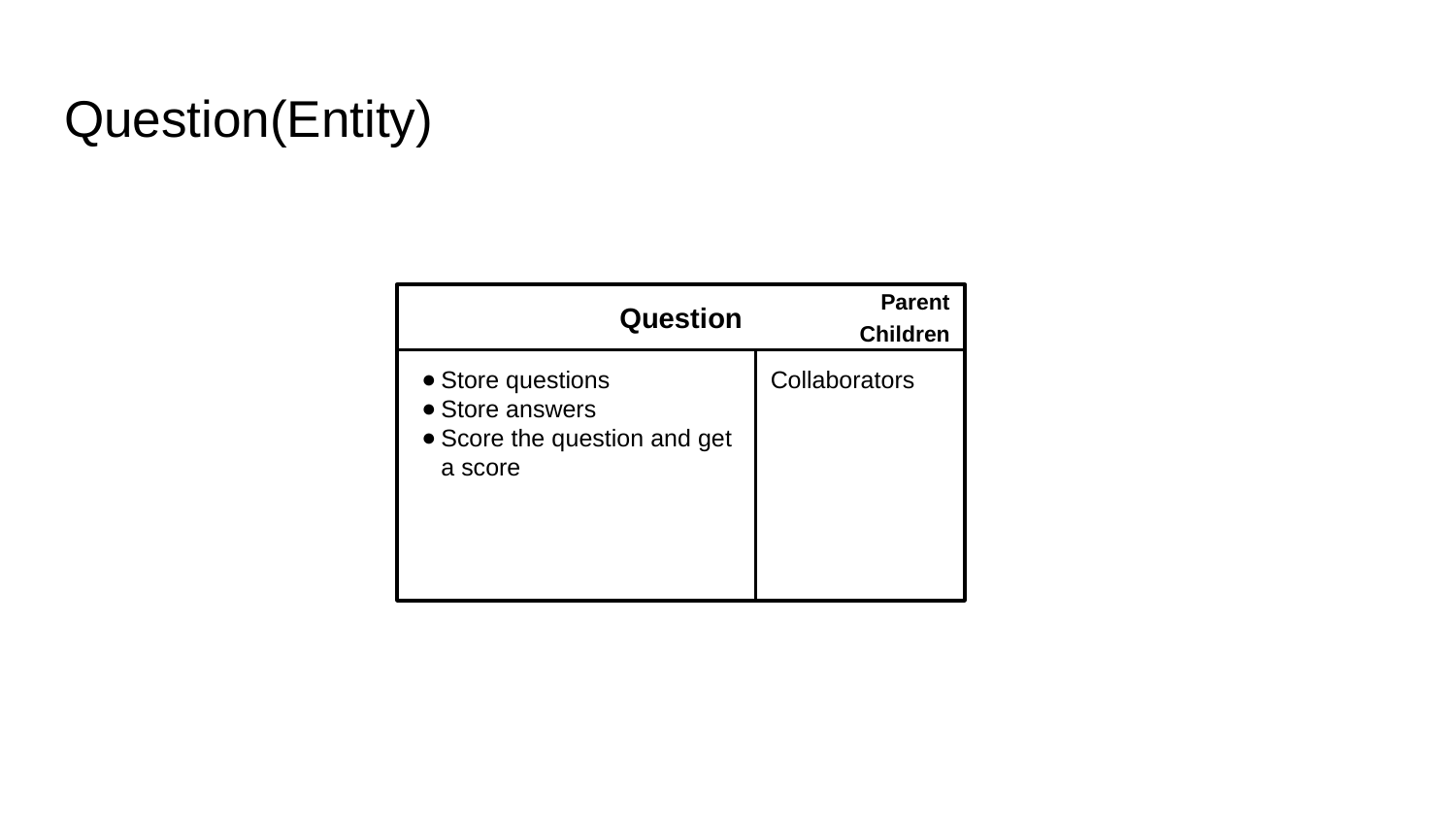

# Question(Entity)

Question
Parent
Children
Store questions
Store answers
Score the question and get a score
Collaborators